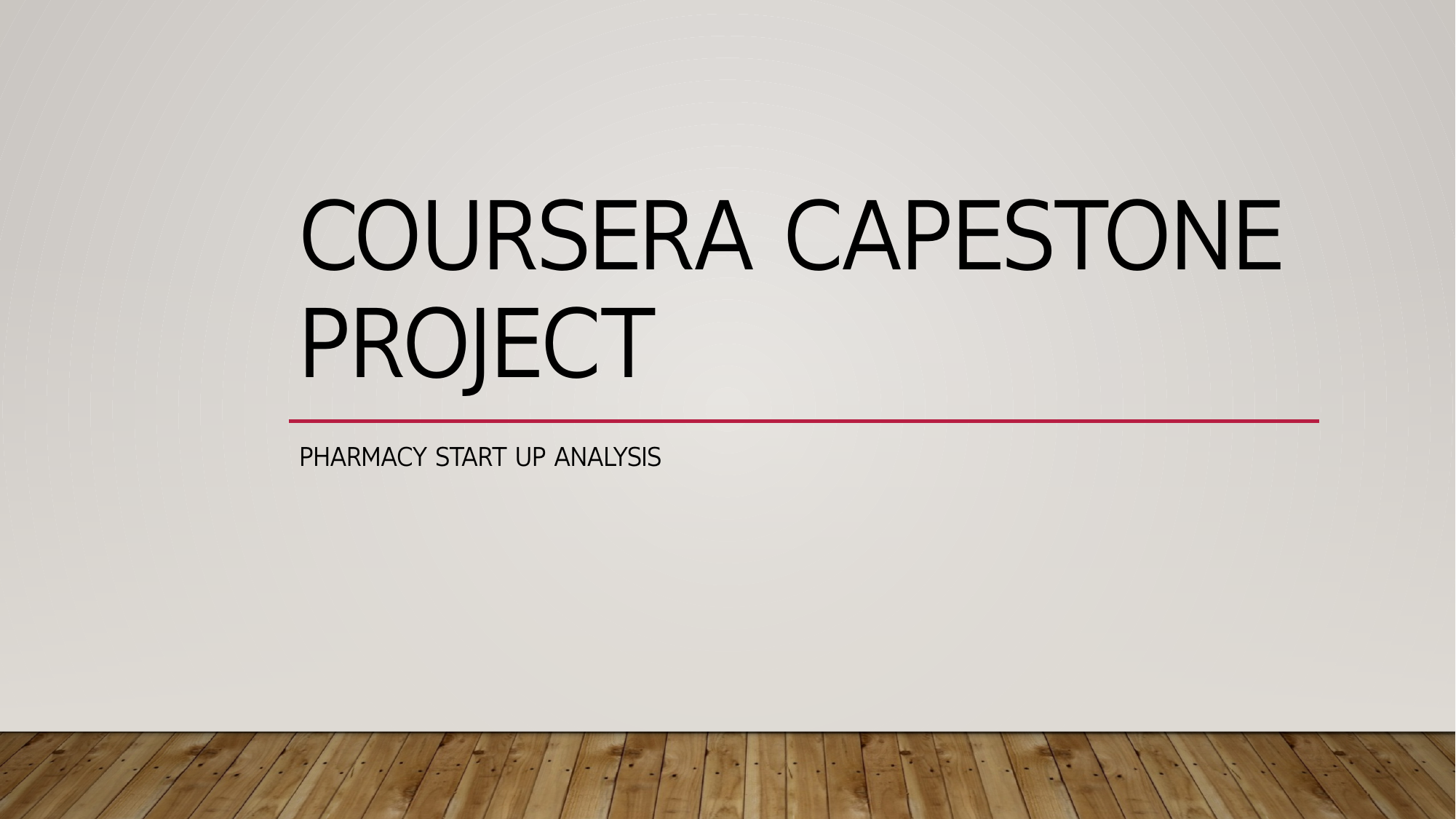

# Coursera Capestone Project
Pharmacy Start Up Analysis